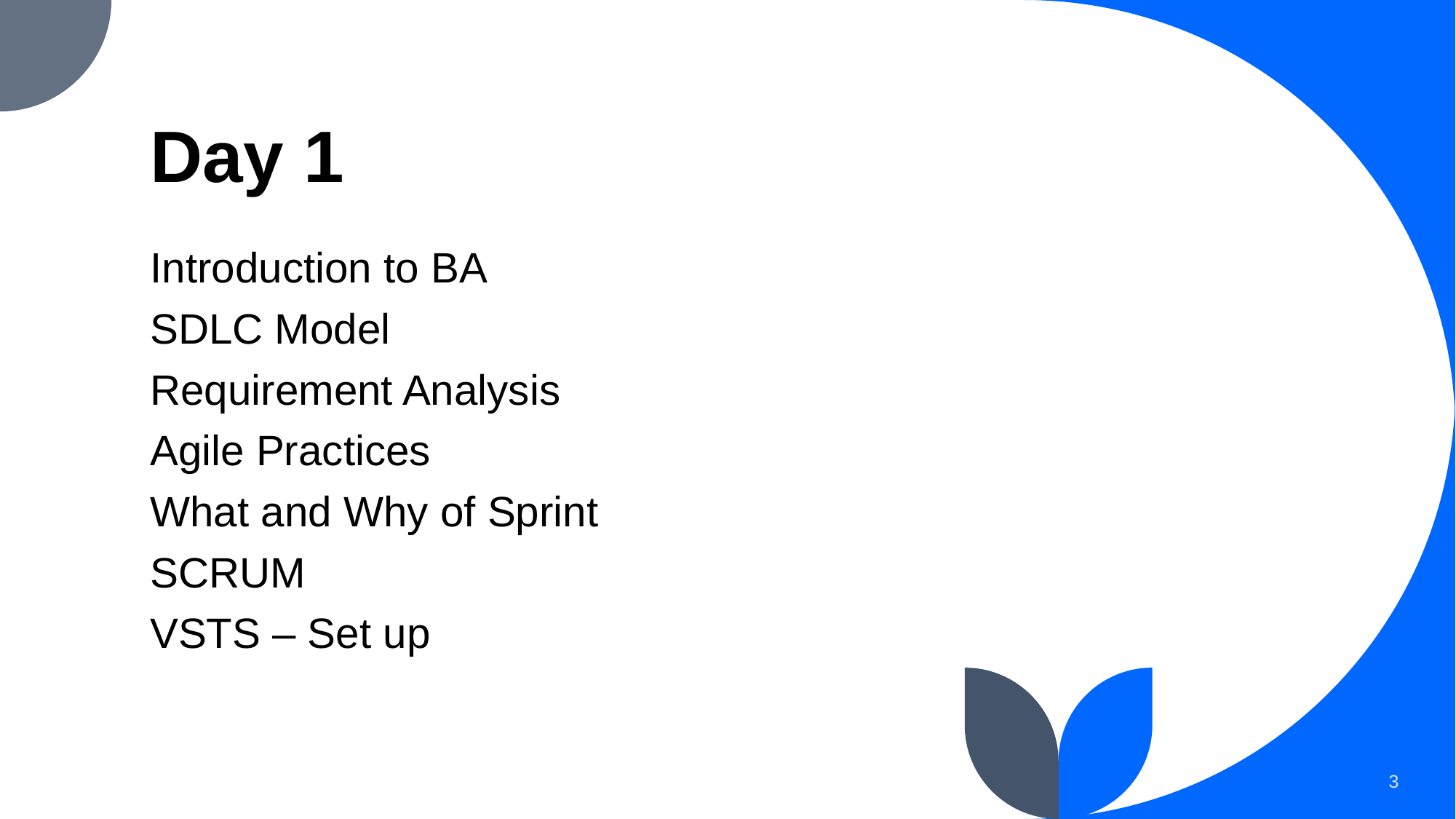

# Day 1
Introduction to BA
SDLC Model
Requirement Analysis
Agile Practices
What and Why of Sprint
SCRUM
VSTS – Set up

3